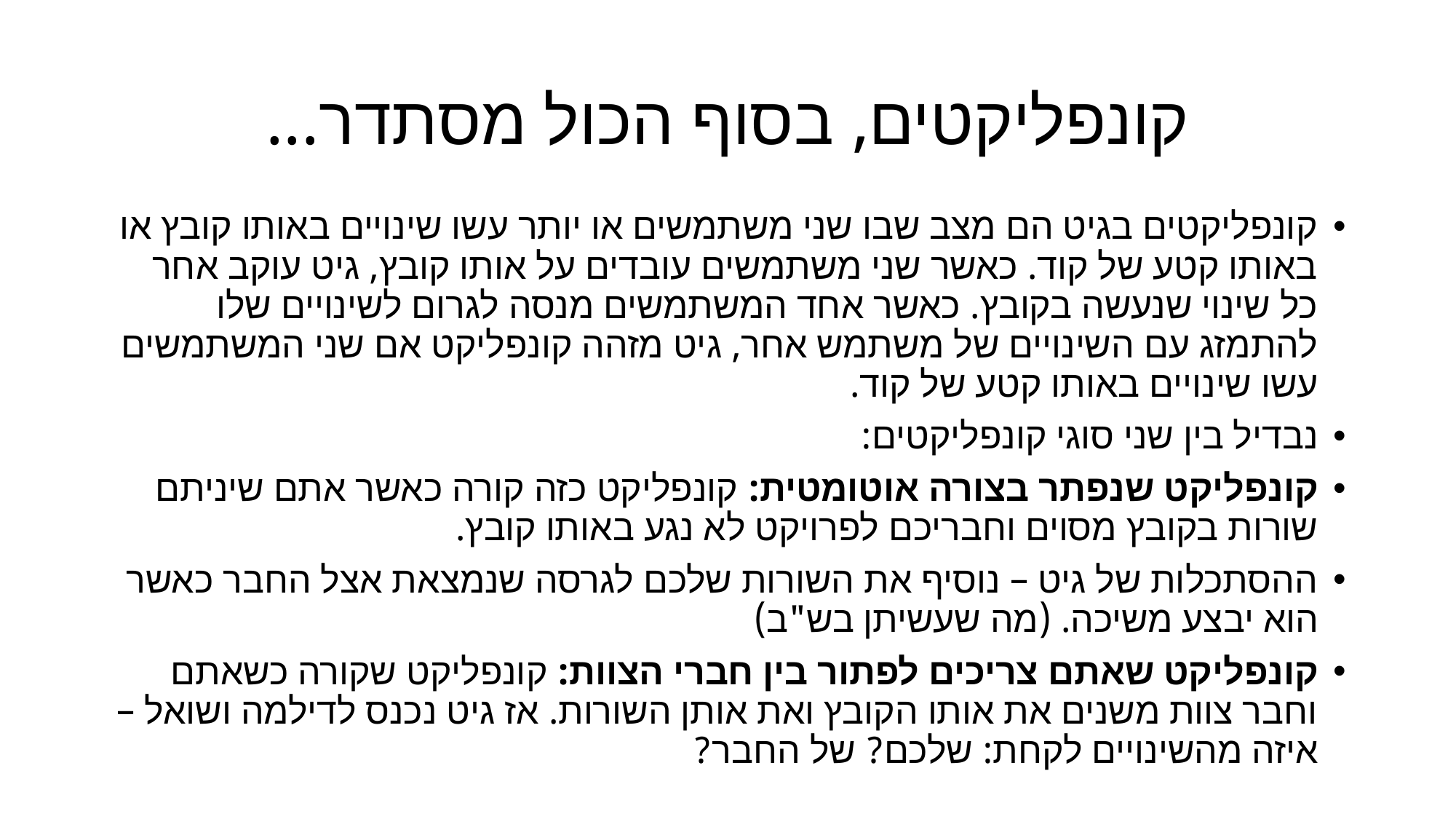

# קונפליקטים, בסוף הכול מסתדר...
קונפליקטים בגיט הם מצב שבו שני משתמשים או יותר עשו שינויים באותו קובץ או באותו קטע של קוד. כאשר שני משתמשים עובדים על אותו קובץ, גיט עוקב אחר כל שינוי שנעשה בקובץ. כאשר אחד המשתמשים מנסה לגרום לשינויים שלו להתמזג עם השינויים של משתמש אחר, גיט מזהה קונפליקט אם שני המשתמשים עשו שינויים באותו קטע של קוד.
נבדיל בין שני סוגי קונפליקטים:
קונפליקט שנפתר בצורה אוטומטית: קונפליקט כזה קורה כאשר אתם שיניתם שורות בקובץ מסוים וחבריכם לפרויקט לא נגע באותו קובץ.
ההסתכלות של גיט – נוסיף את השורות שלכם לגרסה שנמצאת אצל החבר כאשר הוא יבצע משיכה. (מה שעשיתן בש"ב)
קונפליקט שאתם צריכים לפתור בין חברי הצוות: קונפליקט שקורה כשאתם וחבר צוות משנים את אותו הקובץ ואת אותן השורות. אז גיט נכנס לדילמה ושואל – איזה מהשינויים לקחת: שלכם? של החבר?